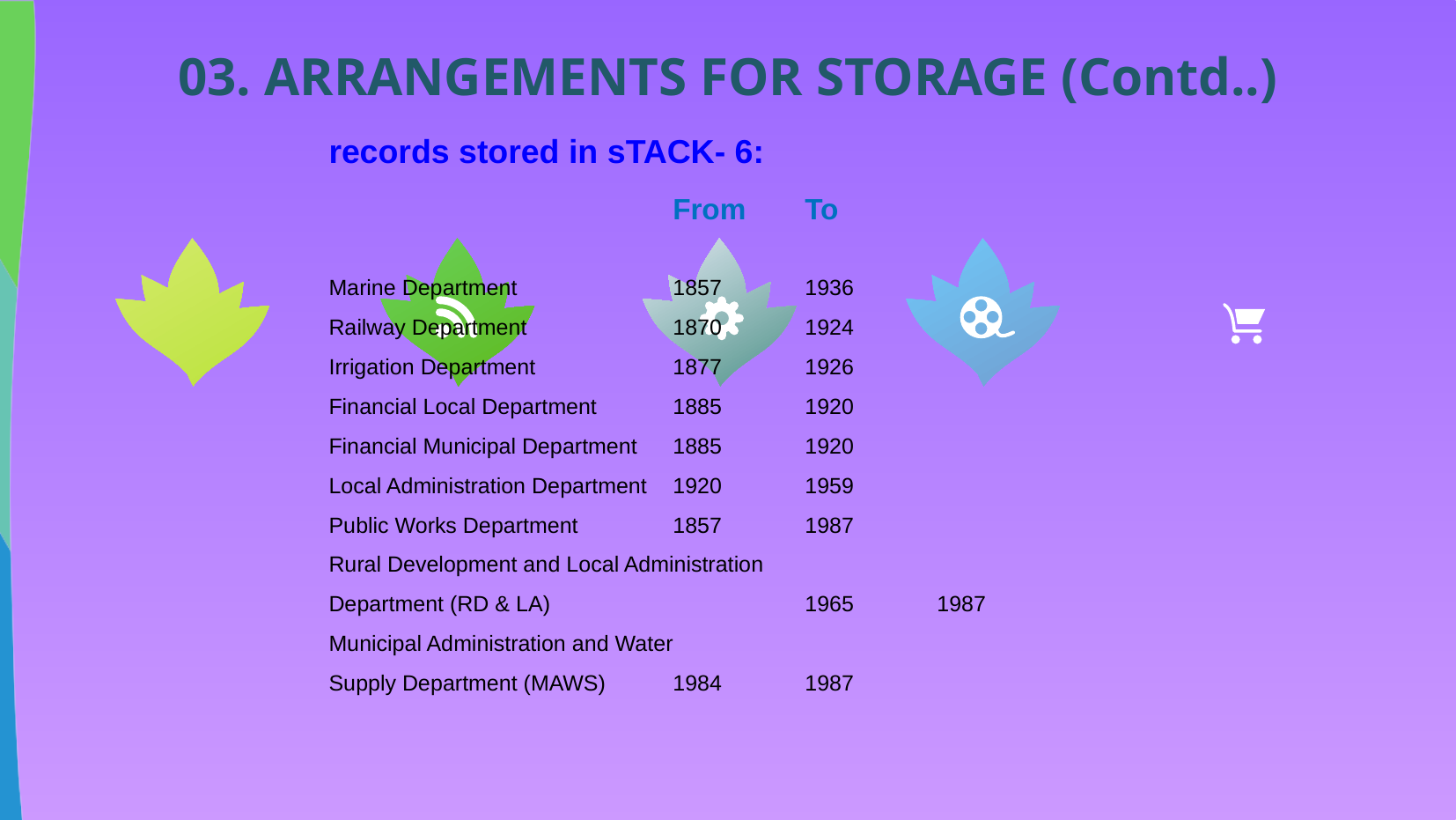

03. ARRANGEMENTS FOR STORAGE (Contd..)
records stored in sTACK- 6:

			From	To

Marine Department		1857	1936
Railway Department		1870	1924
Irrigation Department		1877	1926
Financial Local Department	1885	1920
Financial Municipal Department	1885	1920
Local Administration Department	1920	1959
Public Works Department	1857	1987
Rural Development and Local Administration
Department (RD & LA)		1965	1987
Municipal Administration and Water
Supply Department (MAWS)	1984	1987